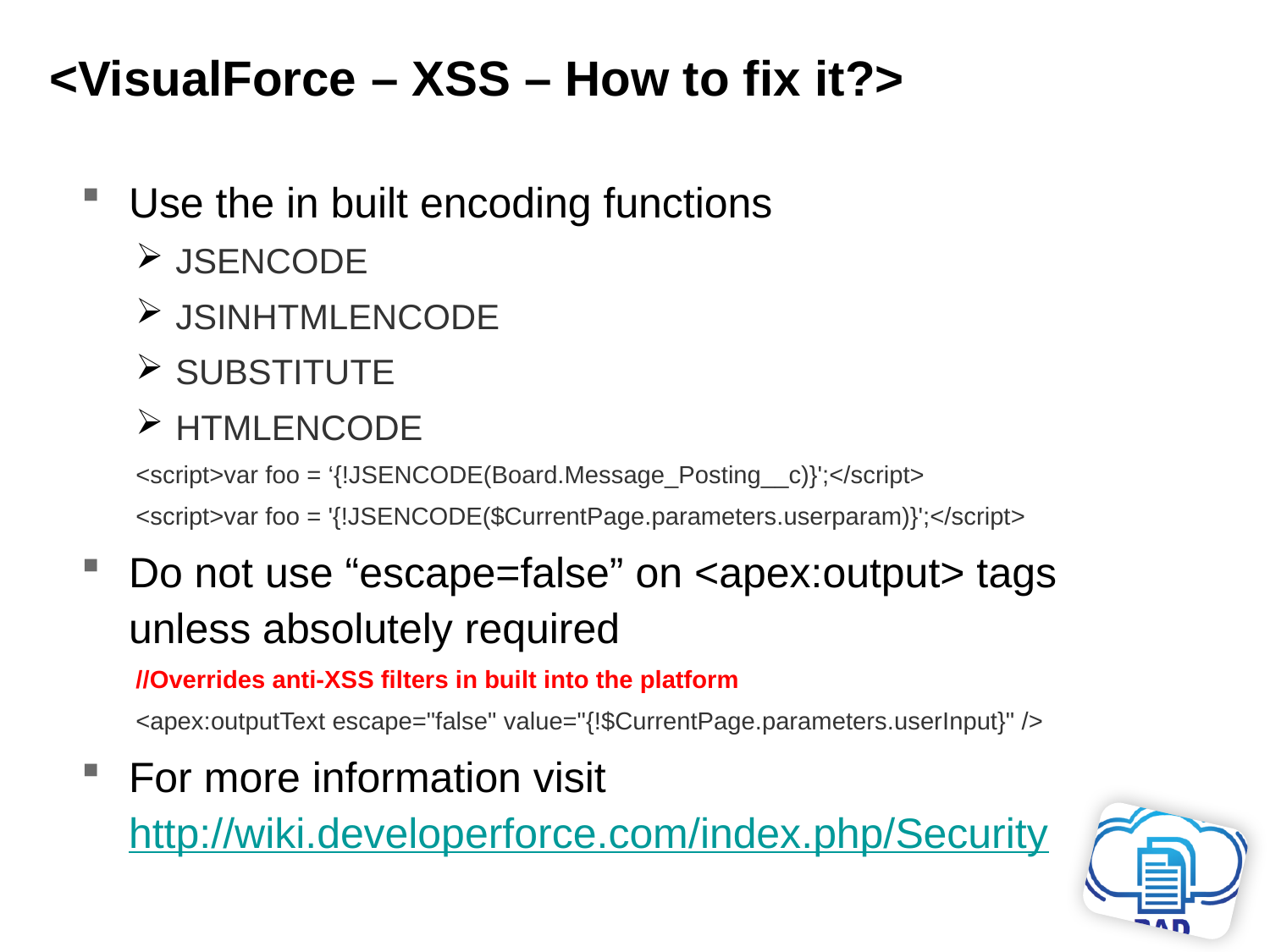

# <VisualForce – XSS – How to fix it?>
Use the in built encoding functions
JSENCODE
JSINHTMLENCODE
SUBSTITUTE
HTMLENCODE
<script>var foo = ‘{!JSENCODE(Board.Message_Posting__c)}';</script>
<script>var foo = '{!JSENCODE($CurrentPage.parameters.userparam)}';</script>
Do not use “escape=false” on <apex:output> tags unless absolutely required
//Overrides anti-XSS filters in built into the platform
<apex:outputText escape="false" value="{!$CurrentPage.parameters.userInput}" />
For more information visit http://wiki.developerforce.com/index.php/Security